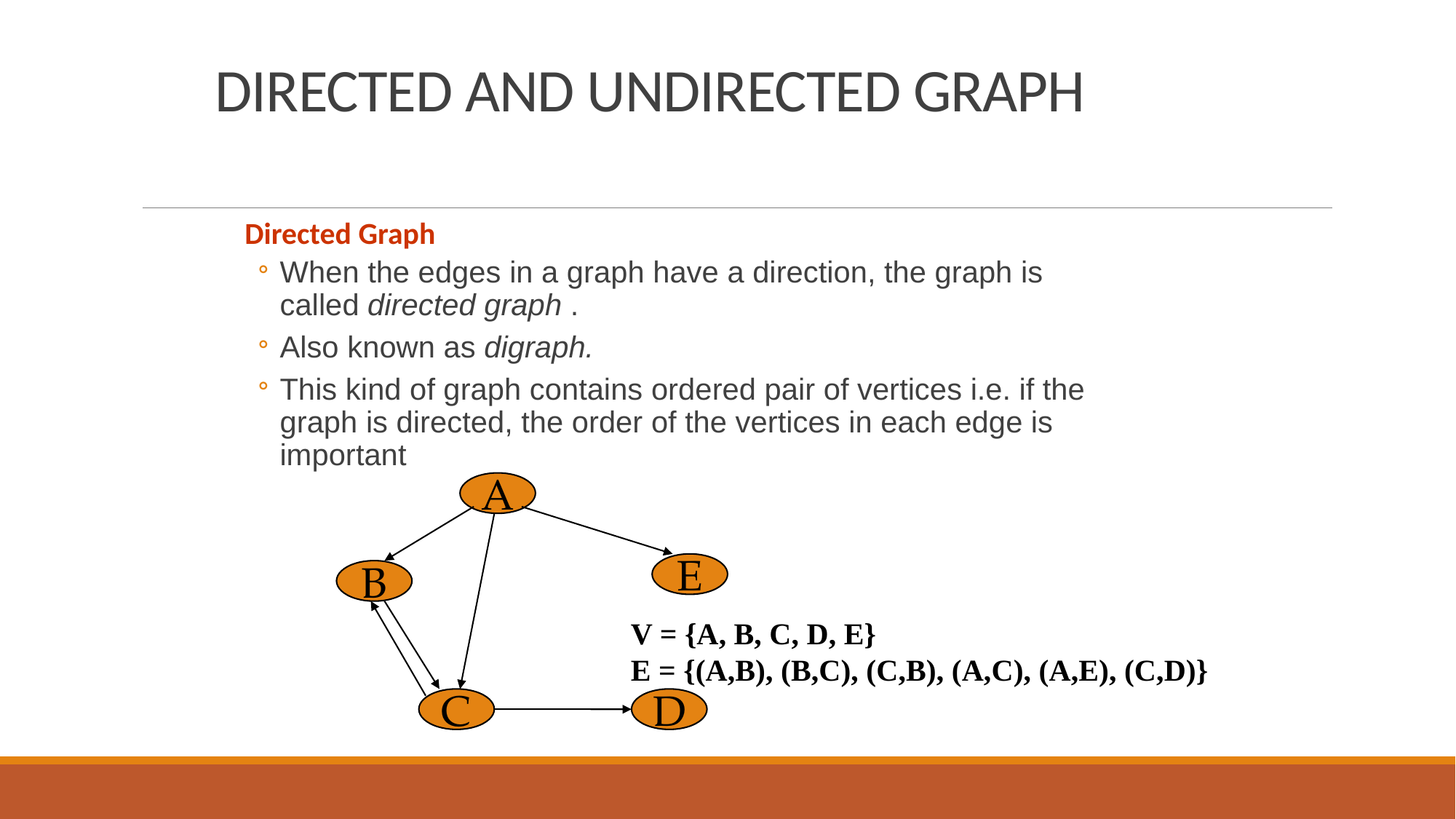

DIRECTED AND UNDIRECTED GRAPH
Directed Graph
When the edges in a graph have a direction, the graph is called directed graph .
Also known as digraph.
This kind of graph contains ordered pair of vertices i.e. if the graph is directed, the order of the vertices in each edge is important

A

E
B

C
D

V = {A, B, C, D, E}
E = {(A,B), (B,C), (C,B), (A,C), (A,E), (C,D)}

7